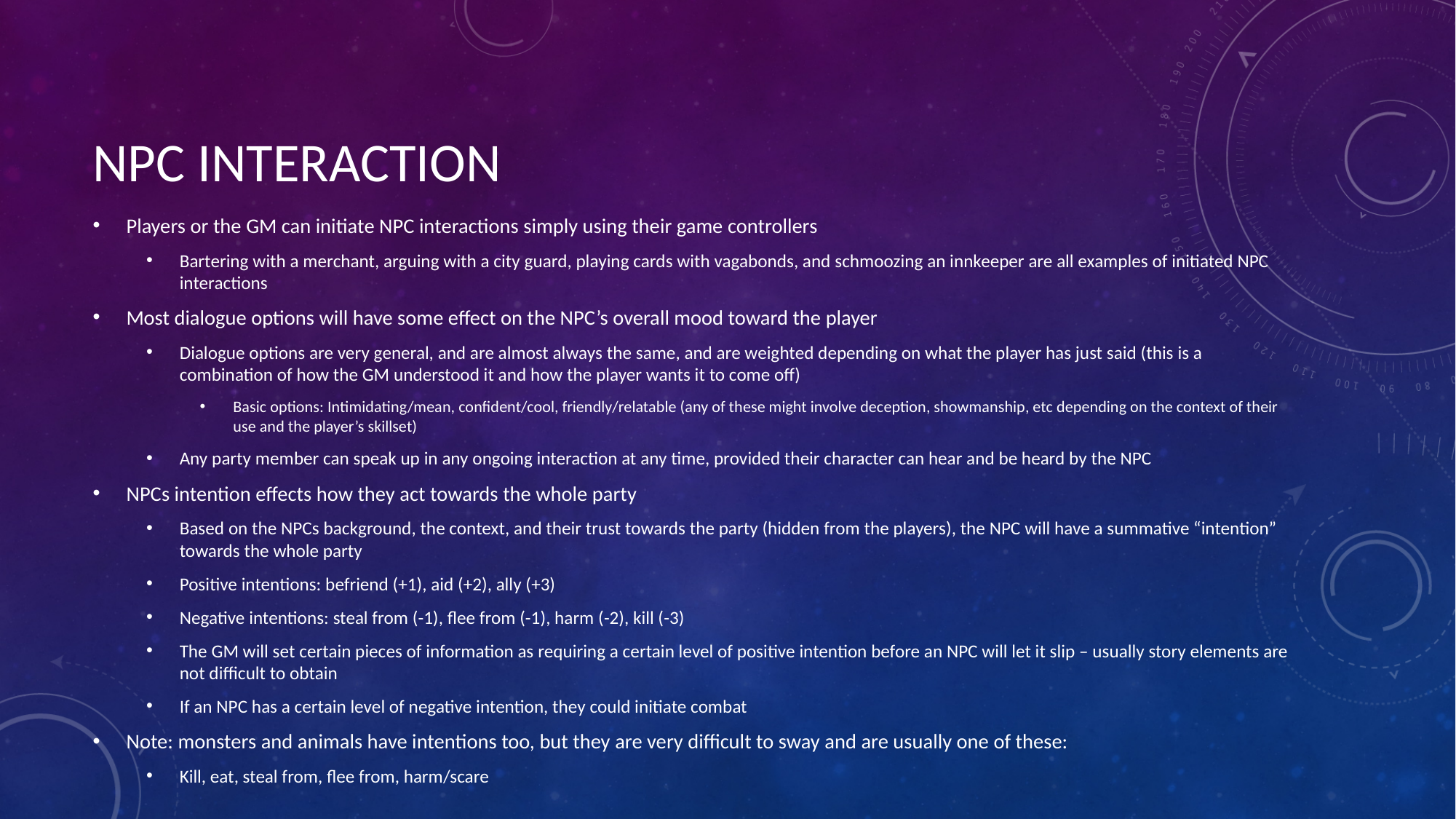

# NPC Interaction
Players or the GM can initiate NPC interactions simply using their game controllers
Bartering with a merchant, arguing with a city guard, playing cards with vagabonds, and schmoozing an innkeeper are all examples of initiated NPC interactions
Most dialogue options will have some effect on the NPC’s overall mood toward the player
Dialogue options are very general, and are almost always the same, and are weighted depending on what the player has just said (this is a combination of how the GM understood it and how the player wants it to come off)
Basic options: Intimidating/mean, confident/cool, friendly/relatable (any of these might involve deception, showmanship, etc depending on the context of their use and the player’s skillset)
Any party member can speak up in any ongoing interaction at any time, provided their character can hear and be heard by the NPC
NPCs intention effects how they act towards the whole party
Based on the NPCs background, the context, and their trust towards the party (hidden from the players), the NPC will have a summative “intention” towards the whole party
Positive intentions: befriend (+1), aid (+2), ally (+3)
Negative intentions: steal from (-1), flee from (-1), harm (-2), kill (-3)
The GM will set certain pieces of information as requiring a certain level of positive intention before an NPC will let it slip – usually story elements are not difficult to obtain
If an NPC has a certain level of negative intention, they could initiate combat
Note: monsters and animals have intentions too, but they are very difficult to sway and are usually one of these:
Kill, eat, steal from, flee from, harm/scare